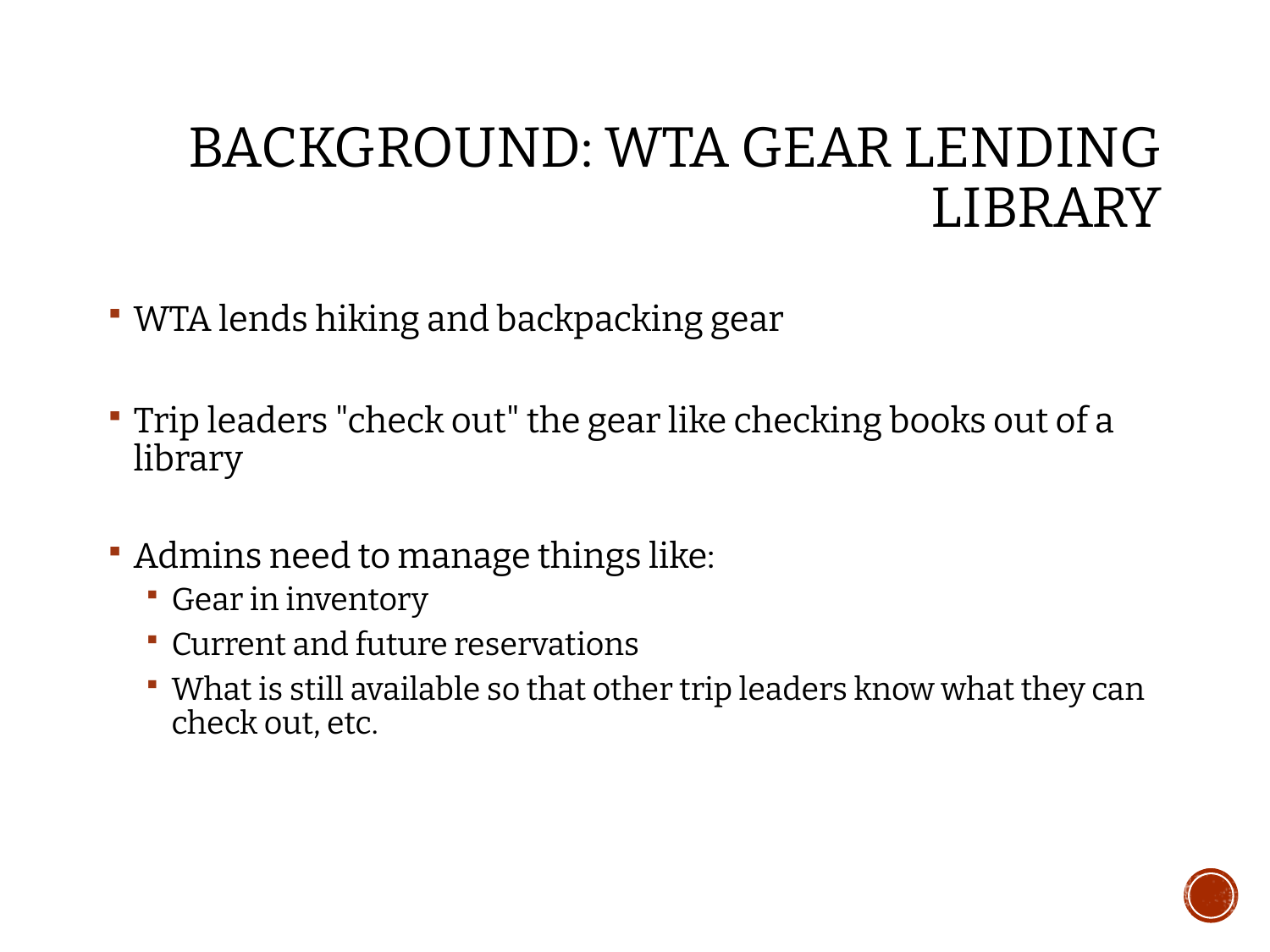

# Background: WTA Gear lending library
WTA lends hiking and backpacking gear
Trip leaders "check out" the gear like checking books out of a library
Admins need to manage things like:
Gear in inventory
Current and future reservations
What is still available so that other trip leaders know what they can check out, etc.